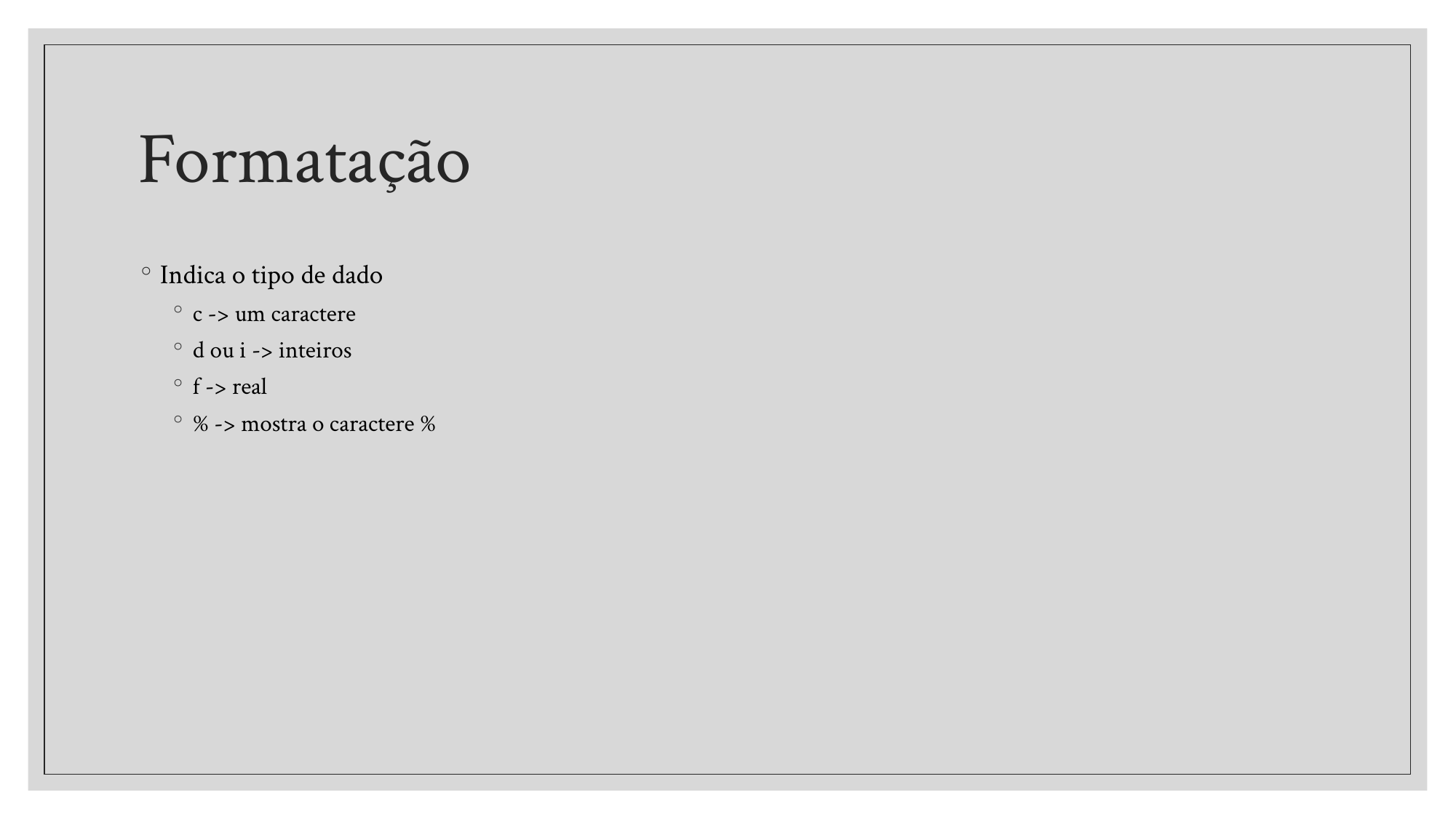

# Formatação
Indica o tipo de dado
c -> um caractere
d ou i -> inteiros
f -> real
% -> mostra o caractere %